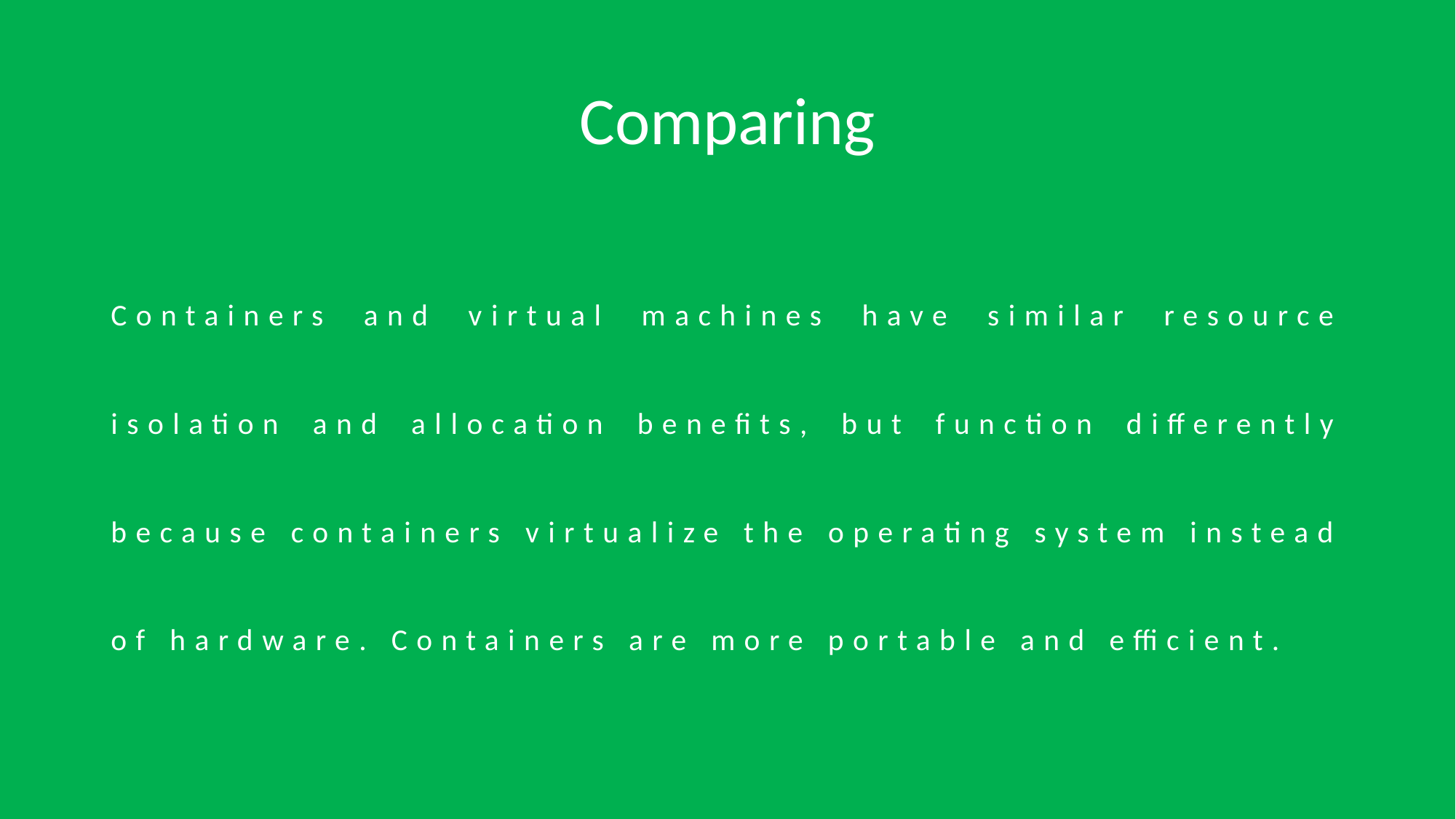

# Comparing
Containers and virtual machines have similar resource isolation and allocation benefits, but function differently because containers virtualize the operating system instead of hardware. Containers are more portable and efficient.